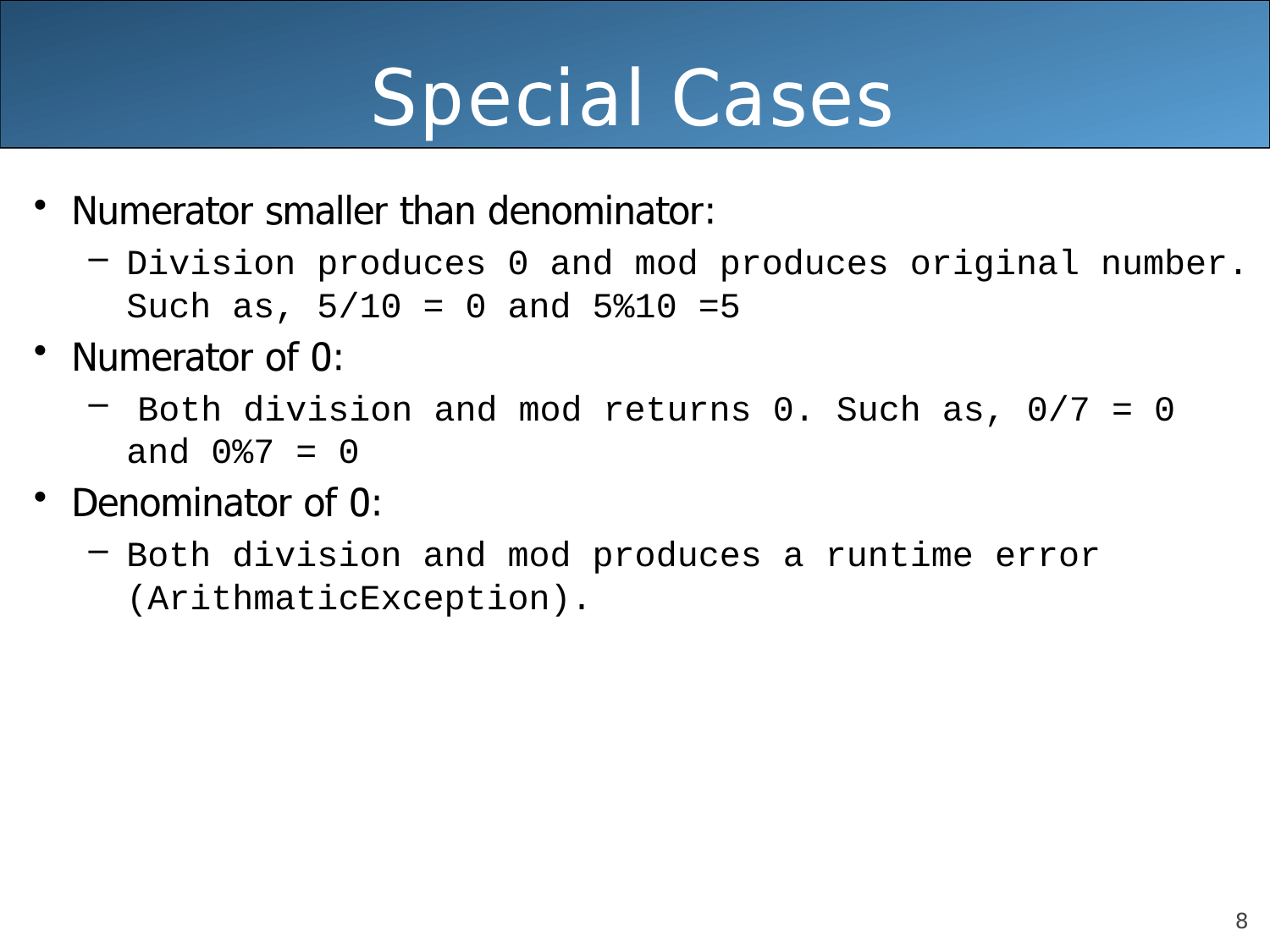

Numerator smaller than denominator:
Division produces 0 and mod produces original number. Such as, 5/10 = 0 and 5%10 =5
Numerator of 0:
 Both division and mod returns 0. Such as, 0/7 = 0 and 0%7 = 0
Denominator of 0:
Both division and mod produces a runtime error (ArithmaticException).
Special Cases